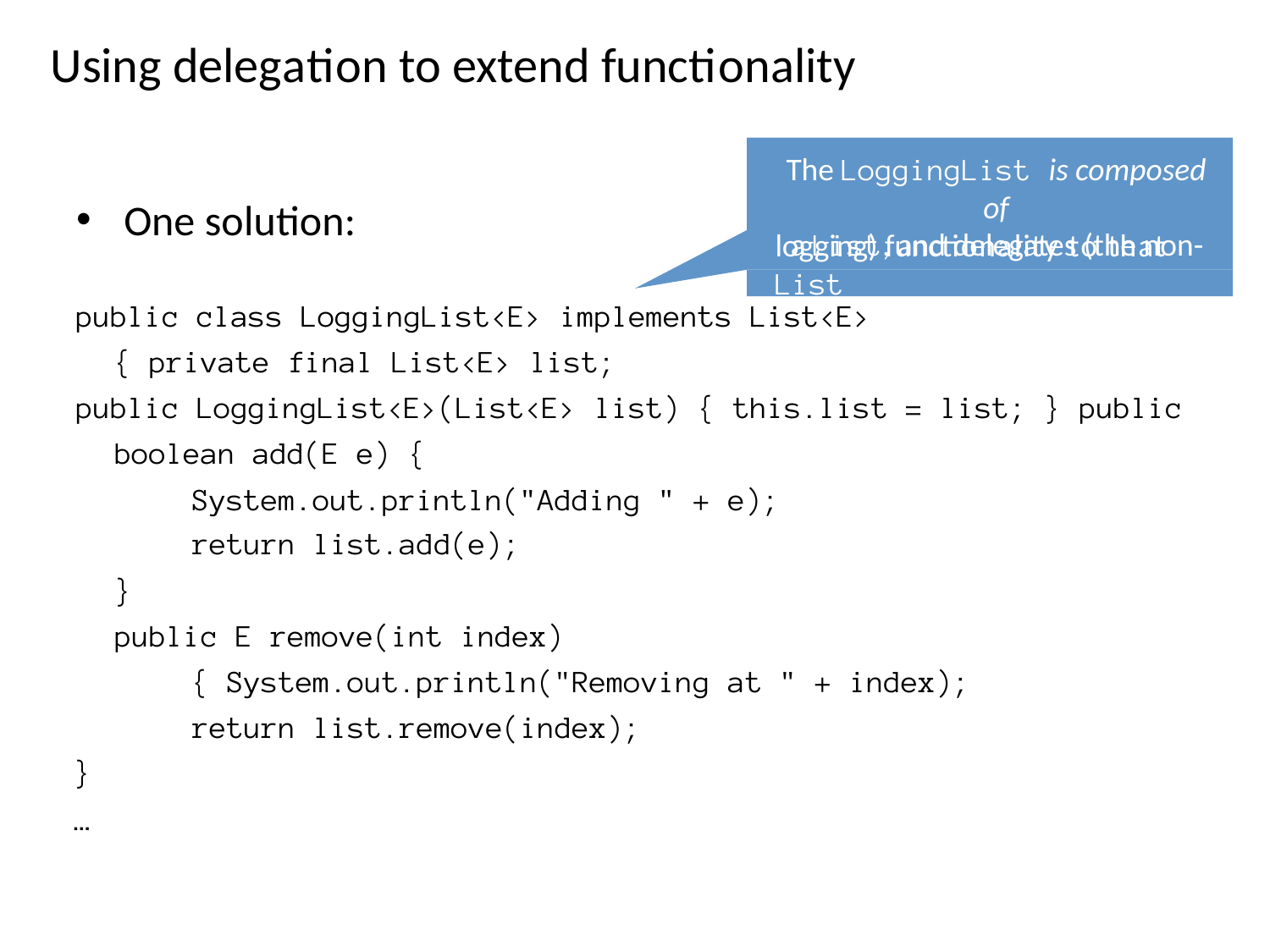

# Using delegation to extend functionality

The LoggingList is composed of
a List, and delegates (the non-
One solution:
logging) functionality to that List
public class LoggingList<E> implements List<E> { private final List<E> list;
public LoggingList<E>(List<E> list) { this.list = list; } public boolean add(E e) {
System.out.println("Adding " + e); return list.add(e);
}
public E remove(int index) { System.out.println("Removing at " + index); return list.remove(index);
}

…